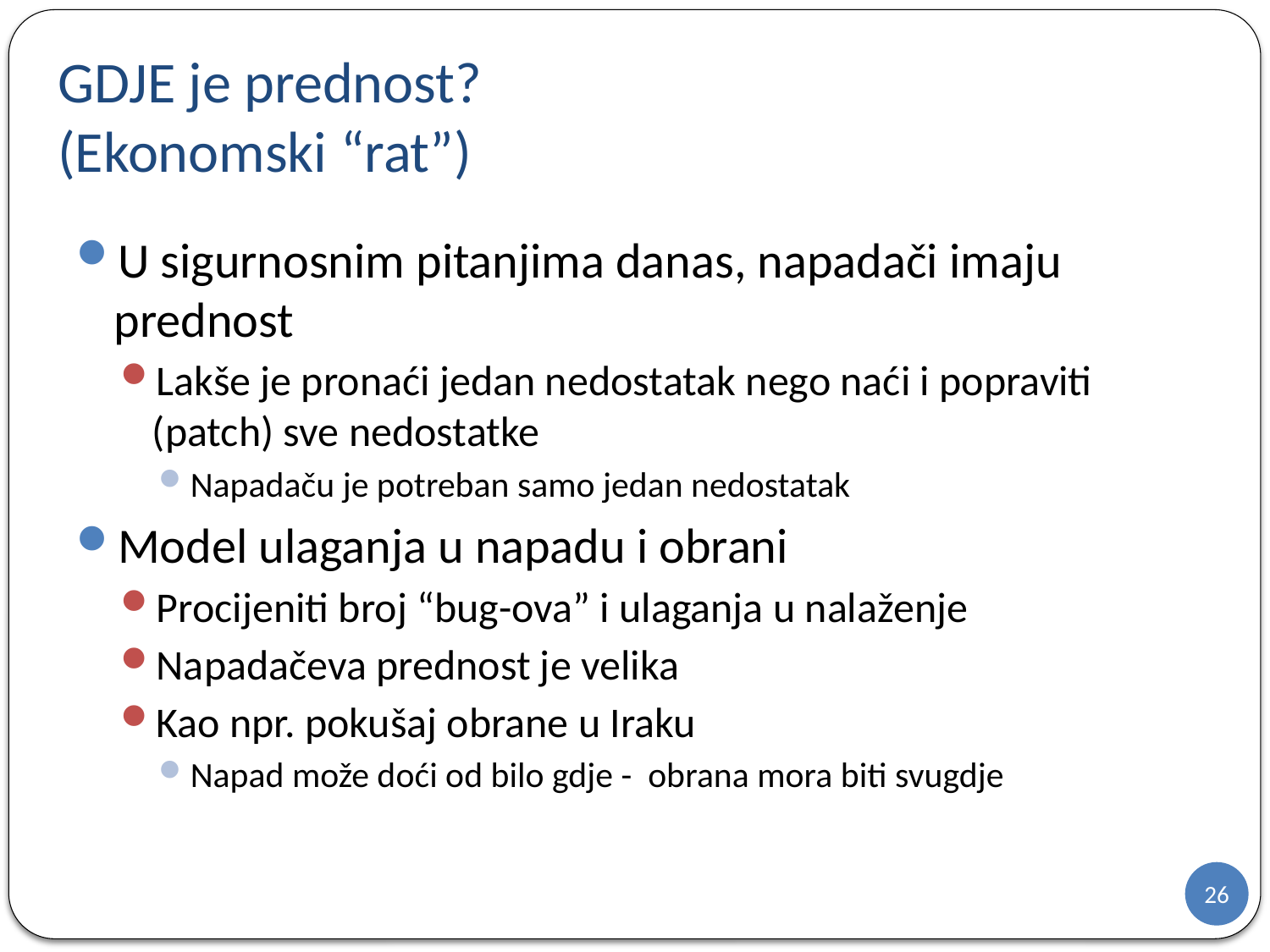

# GDJE je prednost? (Ekonomski “rat”)
U sigurnosnim pitanjima danas, napadači imaju prednost
Lakše je pronaći jedan nedostatak nego naći i popraviti (patch) sve nedostatke
Napadaču je potreban samo jedan nedostatak
Model ulaganja u napadu i obrani
Procijeniti broj “bug-ova” i ulaganja u nalaženje
Napadačeva prednost je velika
Kao npr. pokušaj obrane u Iraku
Napad može doći od bilo gdje -  obrana mora biti svugdje
26